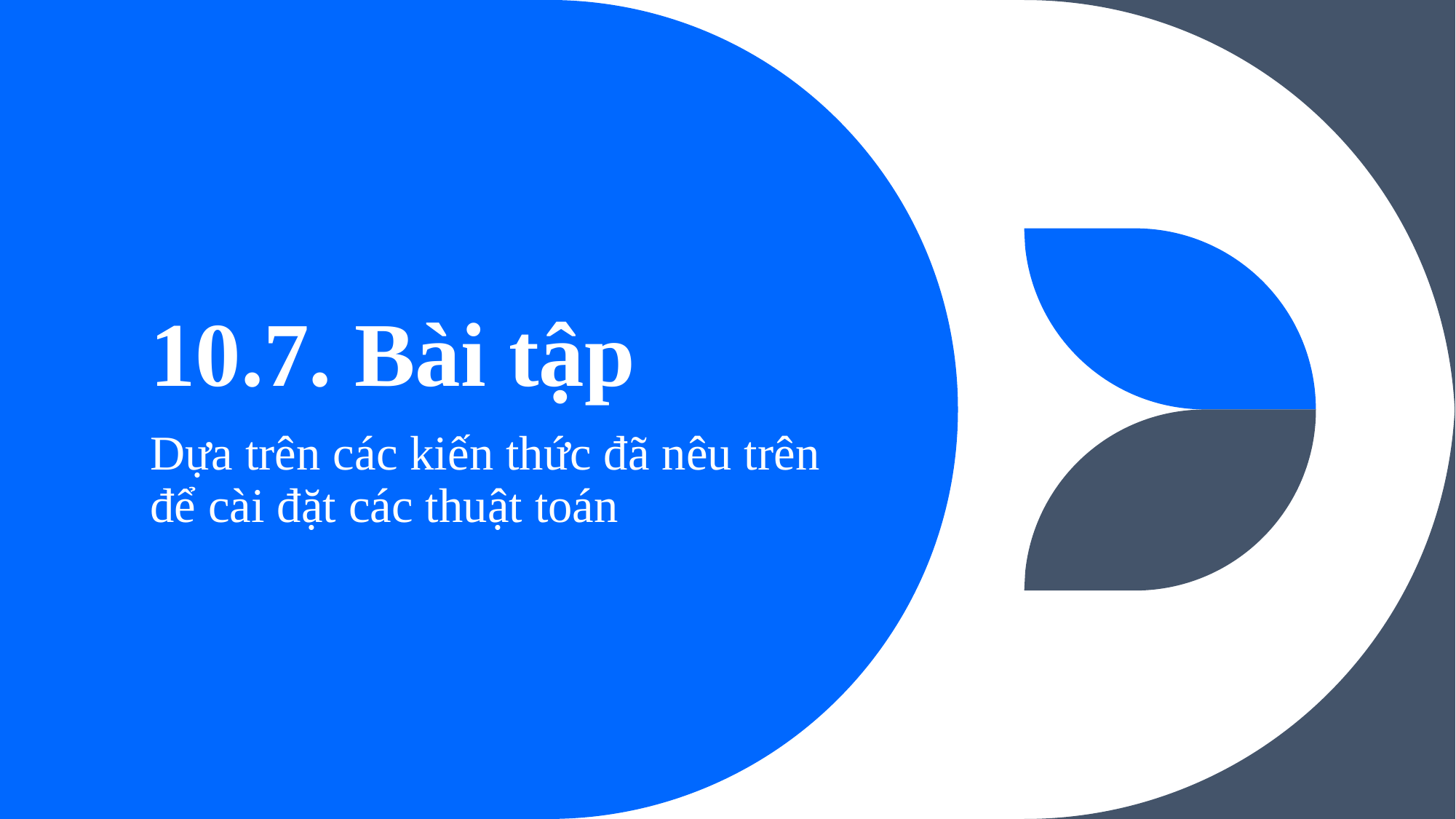

# 10.7. Bài tập
Dựa trên các kiến thức đã nêu trên để cài đặt các thuật toán